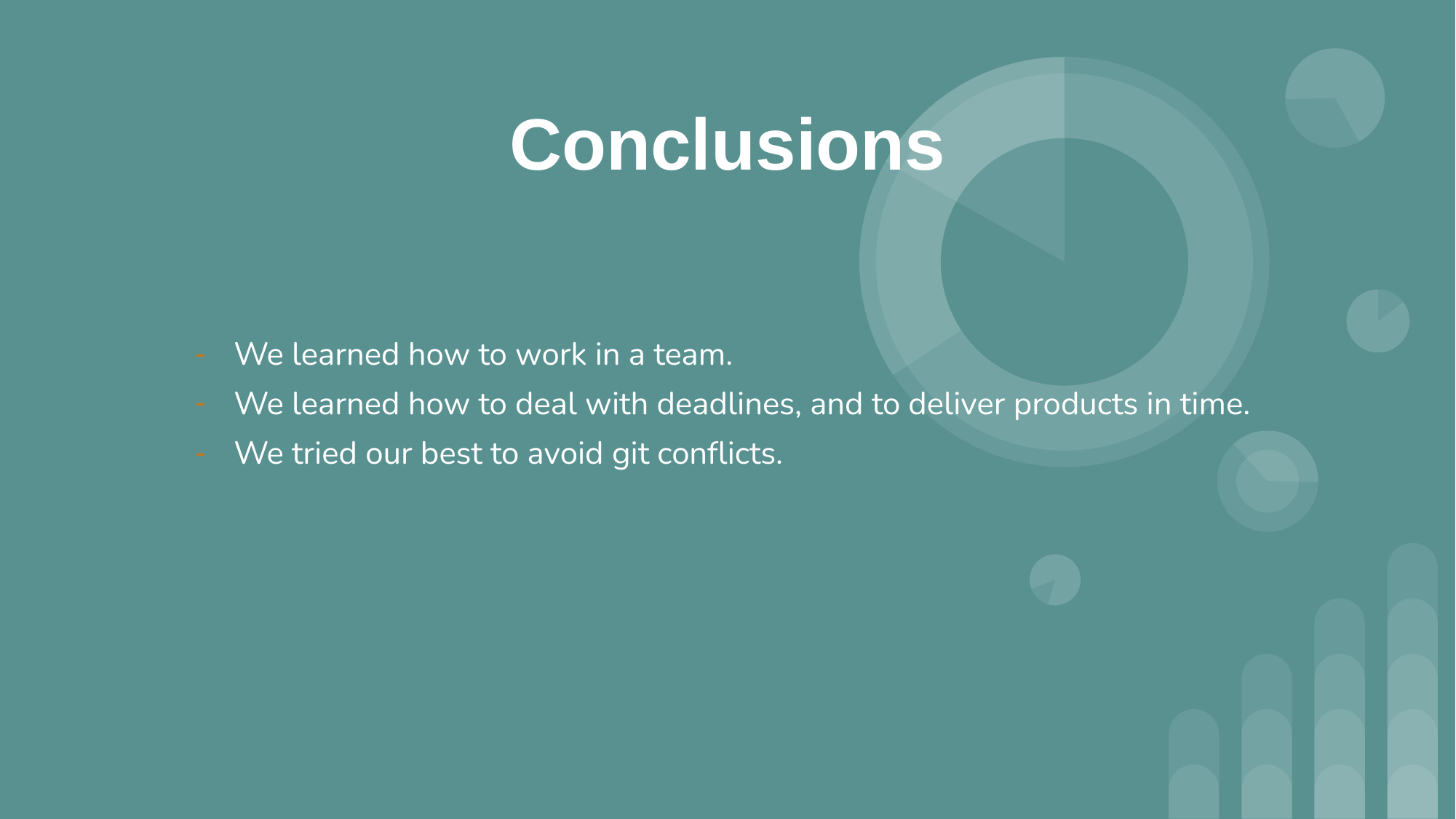

# Conclusions
We learned how to work in a team.
We learned how to deal with deadlines, and to deliver products in time.
We tried our best to avoid git conflicts.